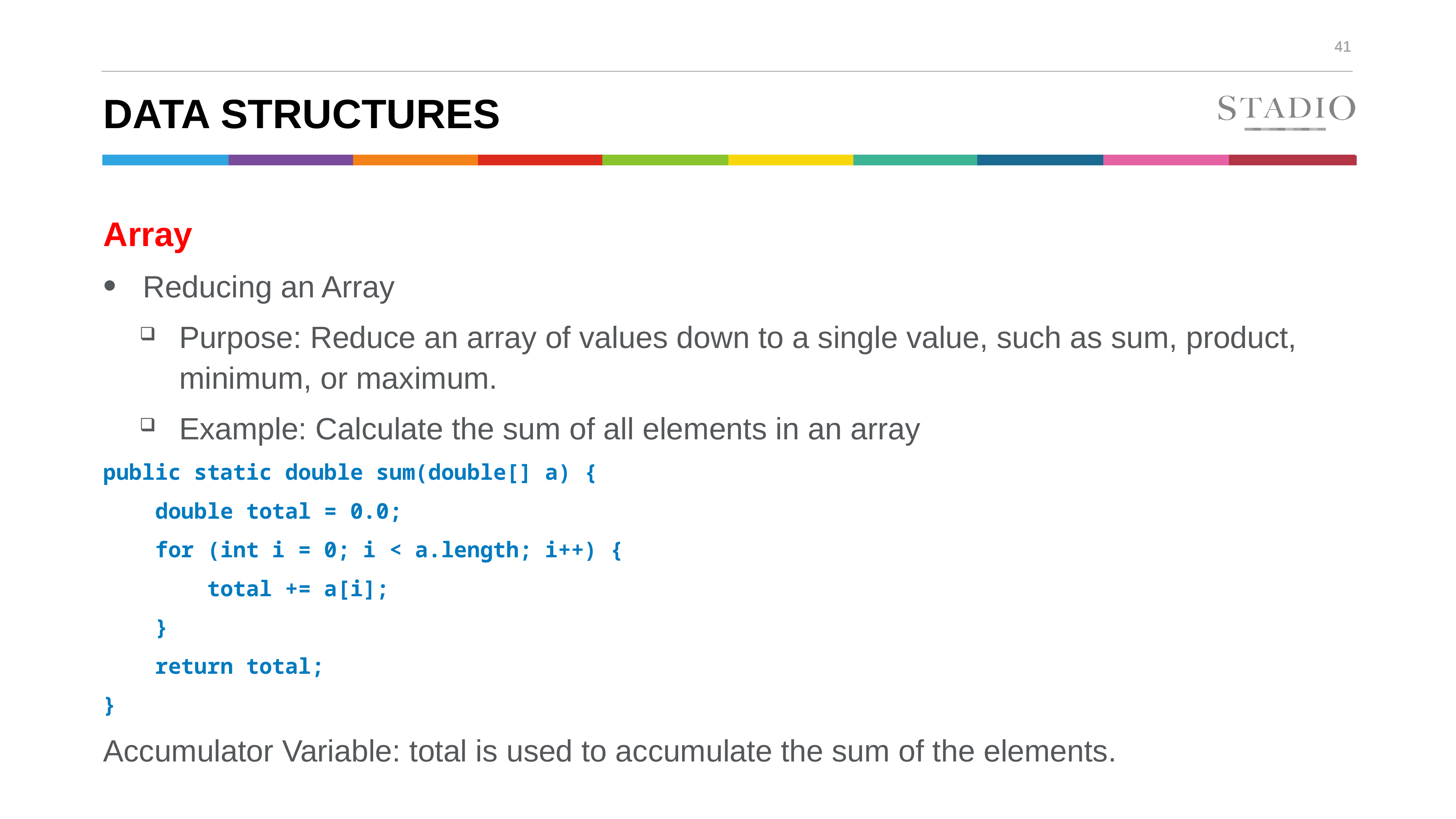

# Data structures

Array
Reducing an Array
Purpose: Reduce an array of values down to a single value, such as sum, product, minimum, or maximum.
Example: Calculate the sum of all elements in an array
public static double sum(double[] a) {
    double total = 0.0;
    for (int i = 0; i < a.length; i++) {
        total += a[i];
    }
    return total;
}
Accumulator Variable: total is used to accumulate the sum of the elements.